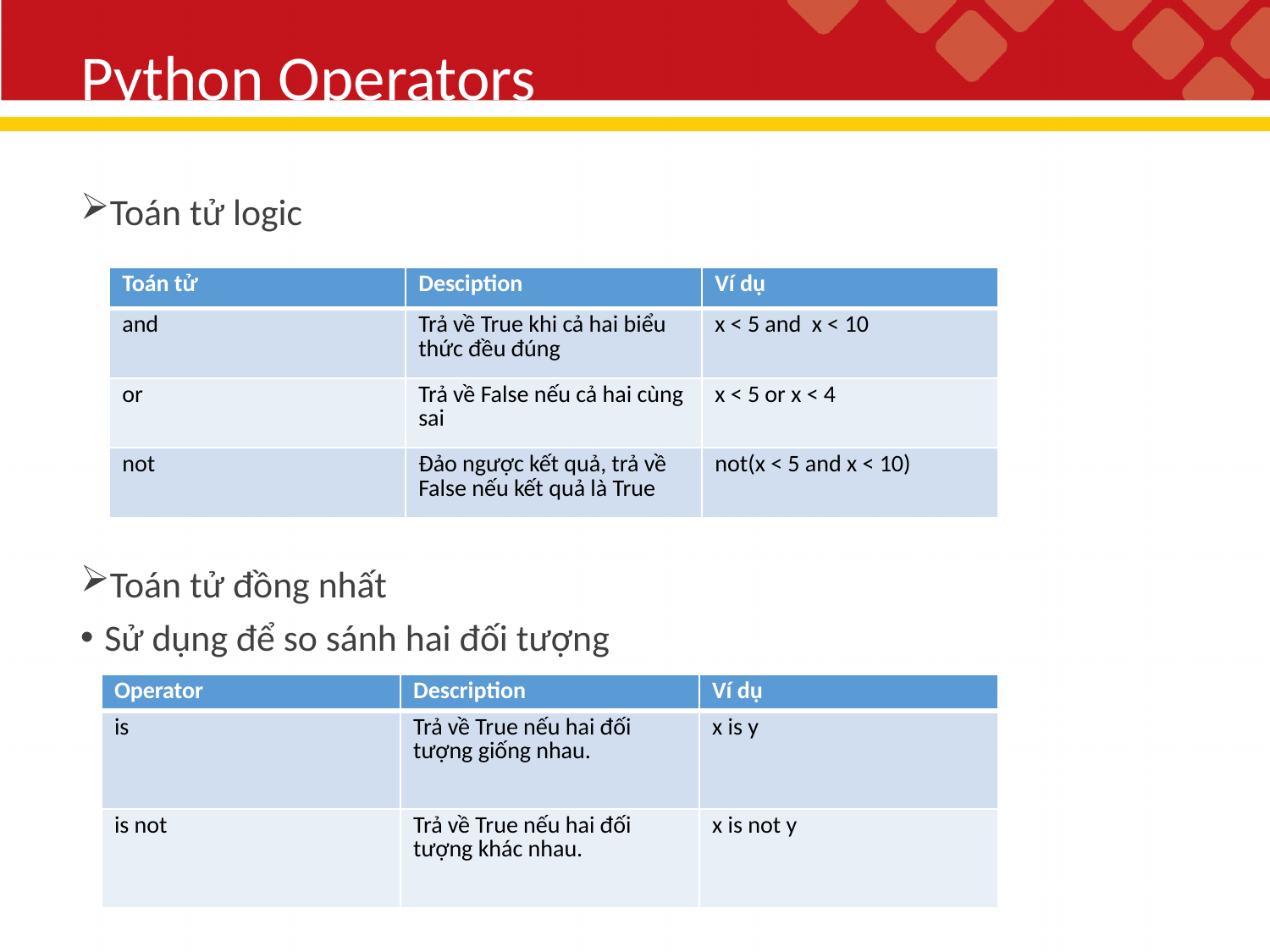

# Python Operators
Toán tử logic

Toán tử đồng nhất
Sử dụng để so sánh hai đối tượng
| Toán tử | Desciption | Ví dụ |
| --- | --- | --- |
| and | Trả về True khi cả hai biểu thức đều đúng | x < 5 and x < 10 |
| or | Trả về False nếu cả hai cùng sai | x < 5 or x < 4 |
| not | Đảo ngược kết quả, trả về False nếu kết quả là True | not(x < 5 and x < 10) |
| Operator | Description | Ví dụ |
| --- | --- | --- |
| is | Trả về True nếu hai đối tượng giống nhau. | x is y |
| is not | Trả về True nếu hai đối tượng khác nhau. | x is not y |